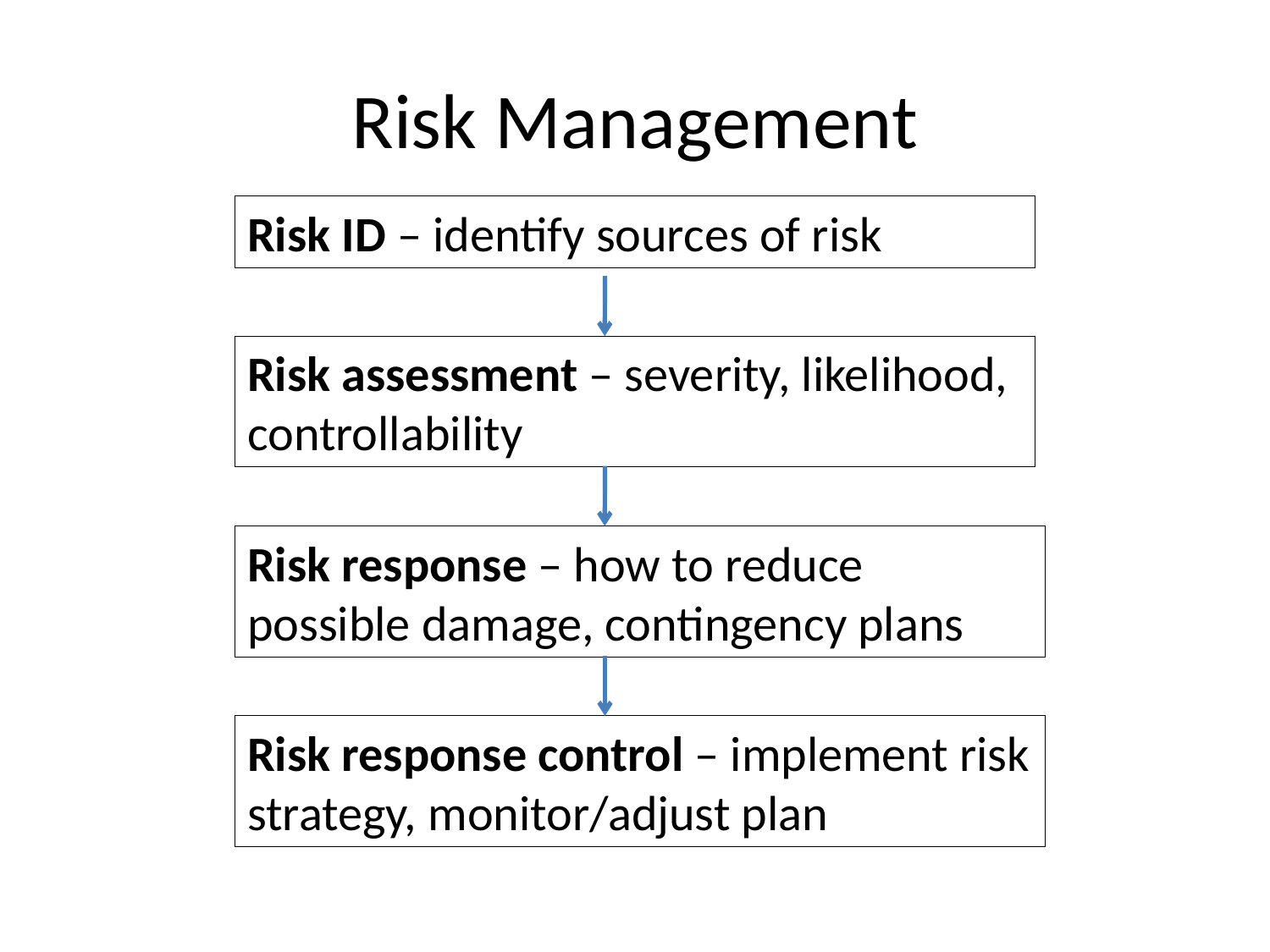

# Risk Management
Risk ID – identify sources of risk
Risk assessment – severity, likelihood, controllability
Risk response – how to reduce possible damage, contingency plans
Risk response control – implement risk strategy, monitor/adjust plan